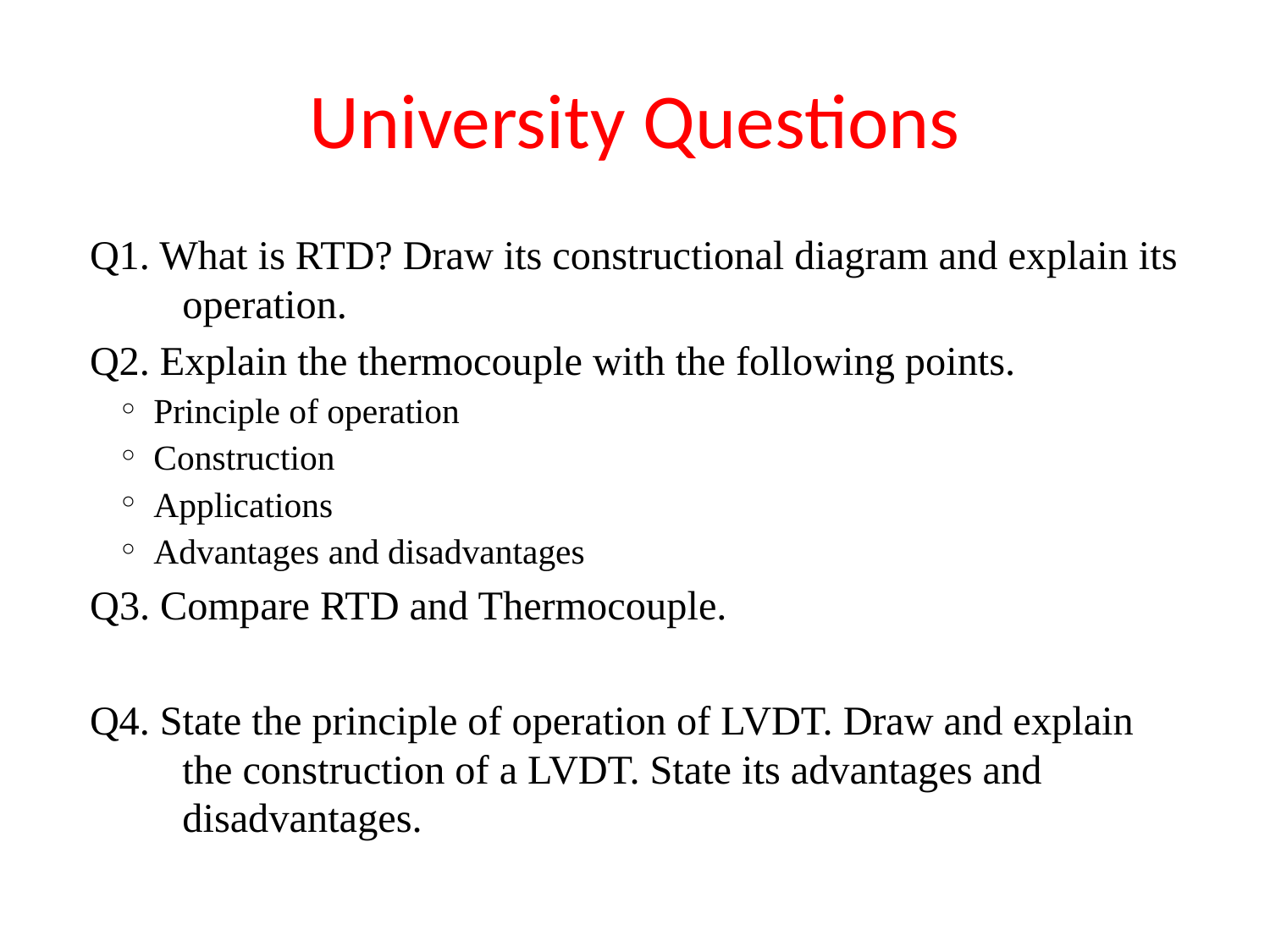

# University Questions
Q1. What is RTD? Draw its constructional diagram and explain its operation.
Q2. Explain the thermocouple with the following points.
Principle of operation
Construction
Applications
Advantages and disadvantages
Q3. Compare RTD and Thermocouple.

Q4. State the principle of operation of LVDT. Draw and explain the construction of a LVDT. State its advantages and disadvantages.